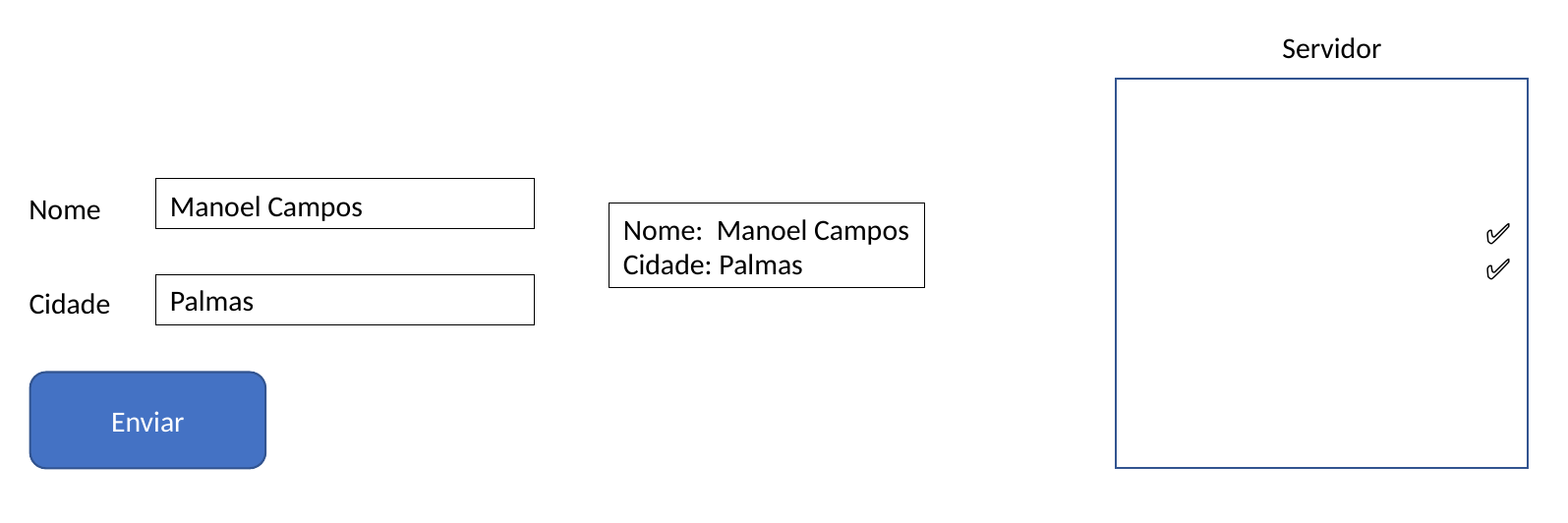

Servidor

Manoel Campos
Nome
Nome:  Manoel Campos
Cidade: Palmas
✅
✅
Palmas

Cidade
Enviar